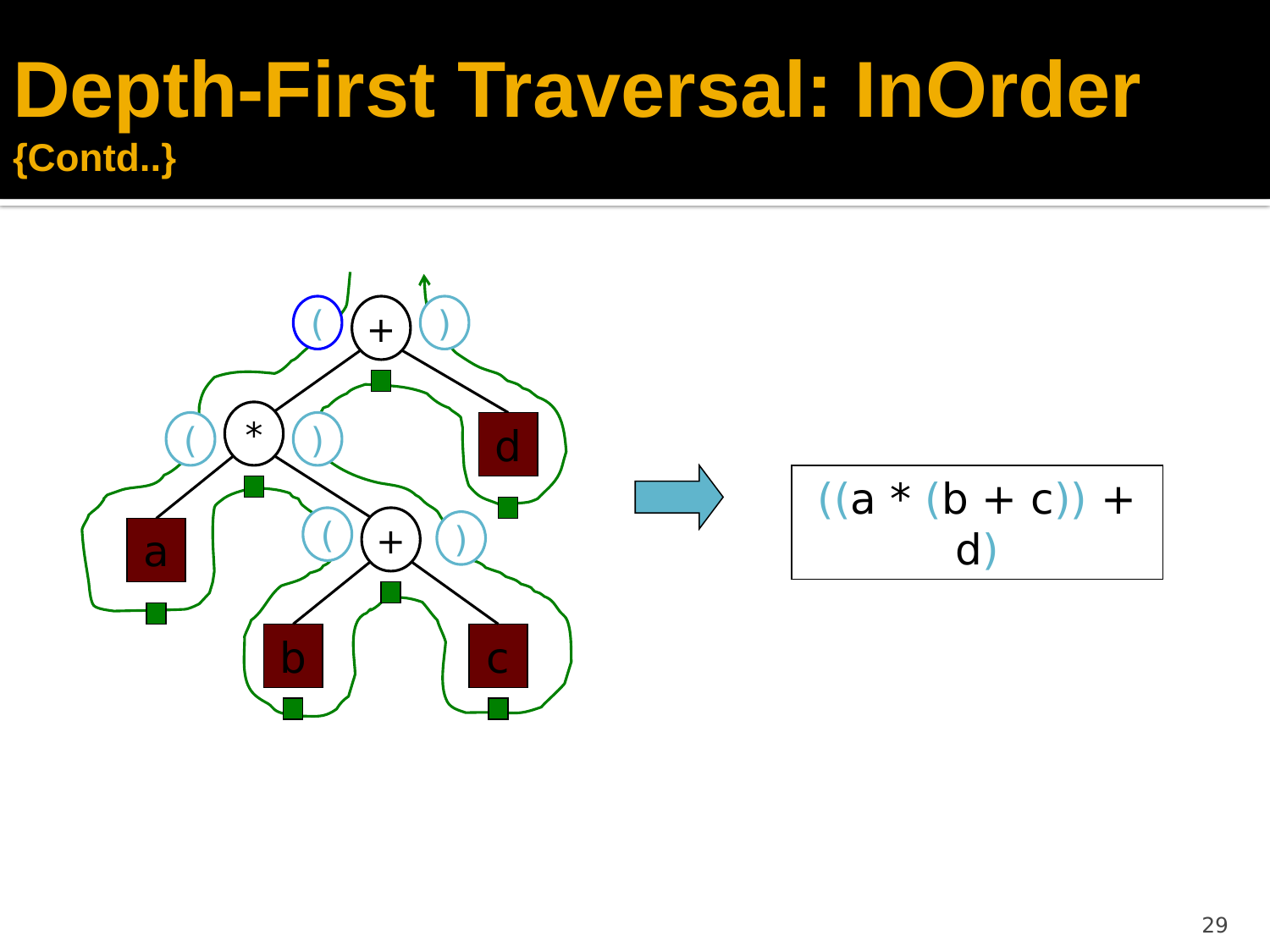

# Depth-First Traversal: InOrder {Contd..}

(
+
)

*
(
)
d

((a * (b + c)) + d)

(
+
)
a

b
c

29